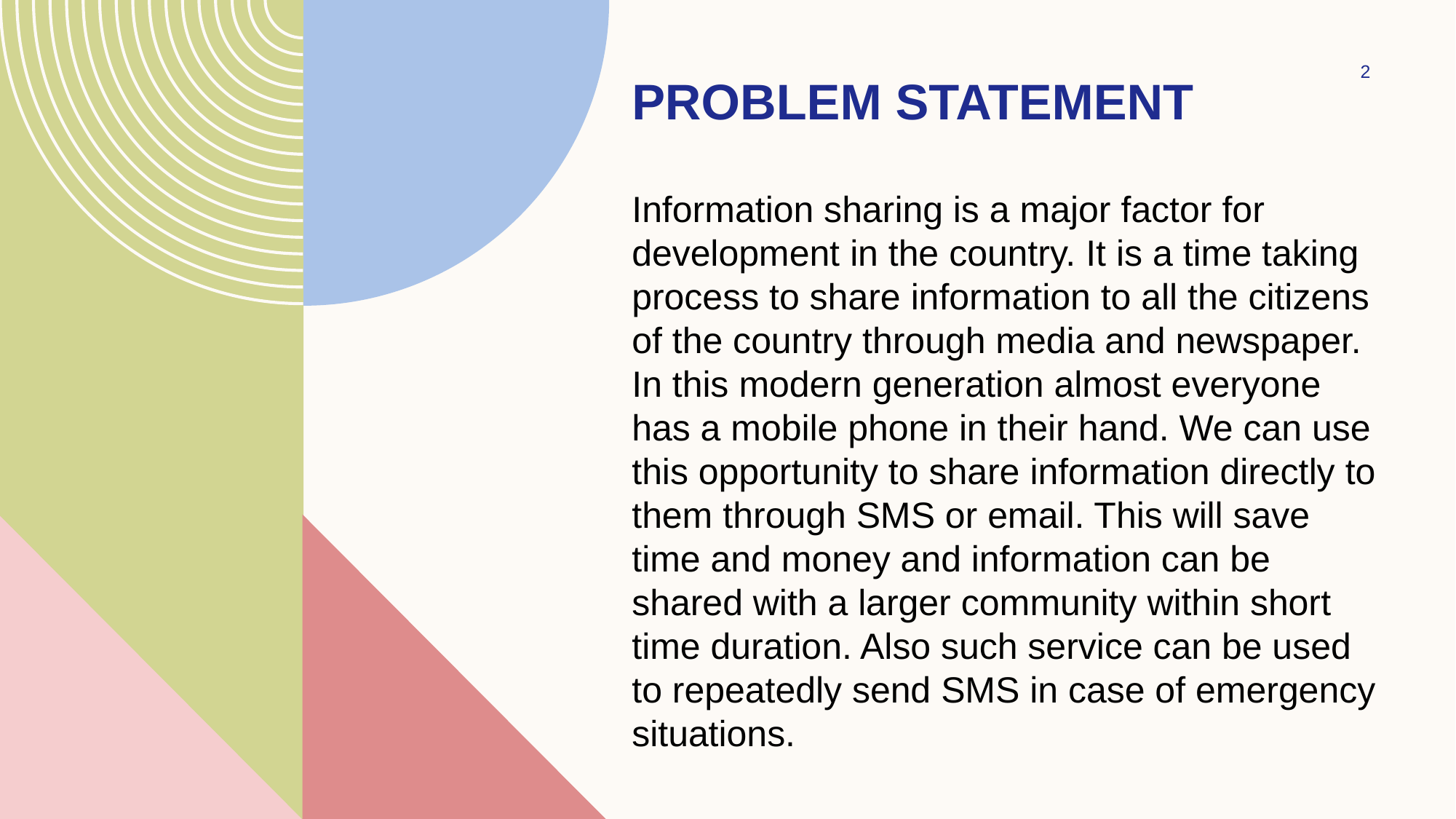

2
# PROBLEM STATEMENT
Information sharing is a major factor for development in the country. It is a time taking process to share information to all the citizens of the country through media and newspaper. In this modern generation almost everyone has a mobile phone in their hand. We can use this opportunity to share information directly to them through SMS or email. This will save time and money and information can be shared with a larger community within short time duration. Also such service can be used to repeatedly send SMS in case of emergency situations.